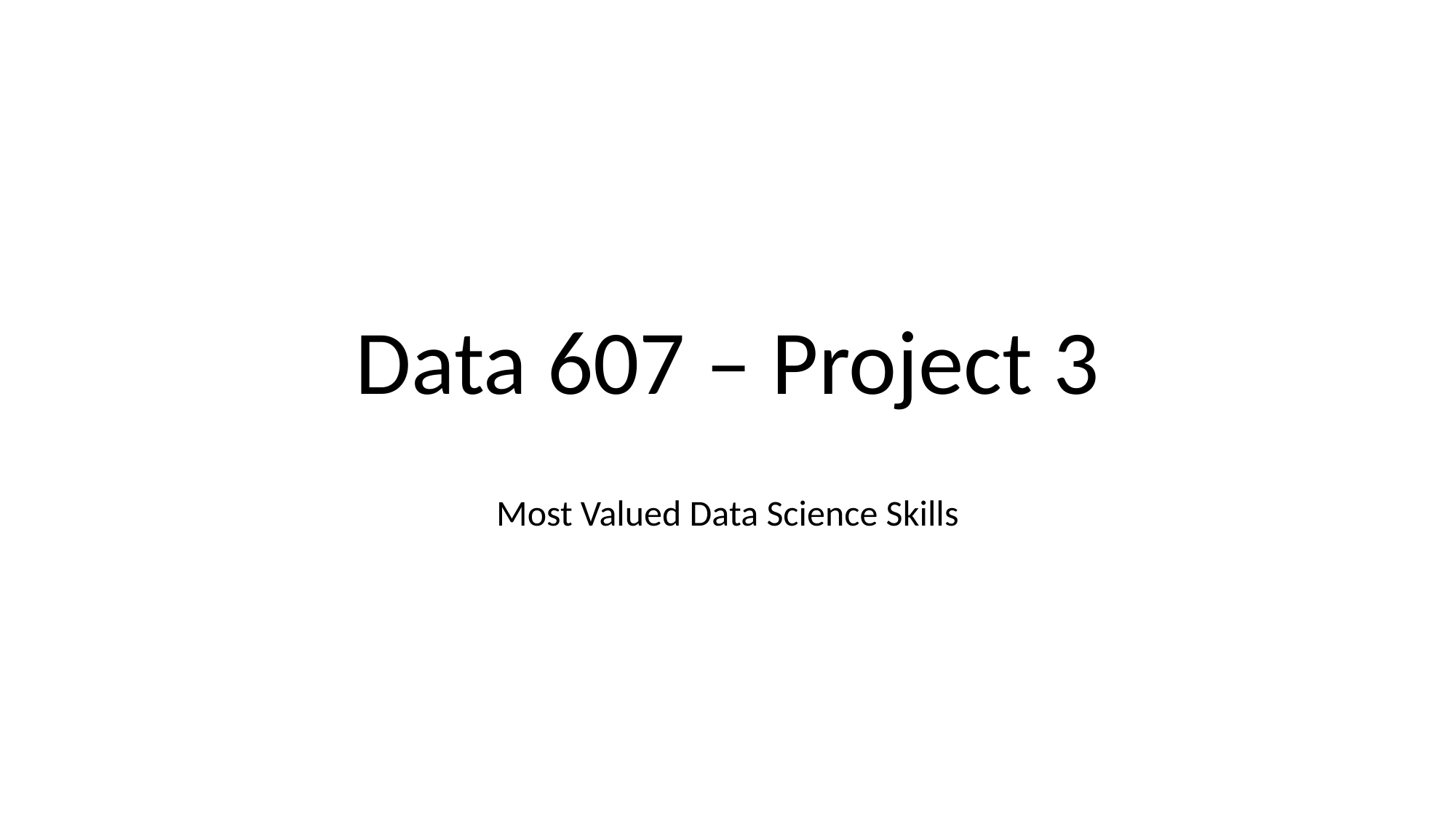

# Data 607 – Project 3

Most Valued Data Science Skills